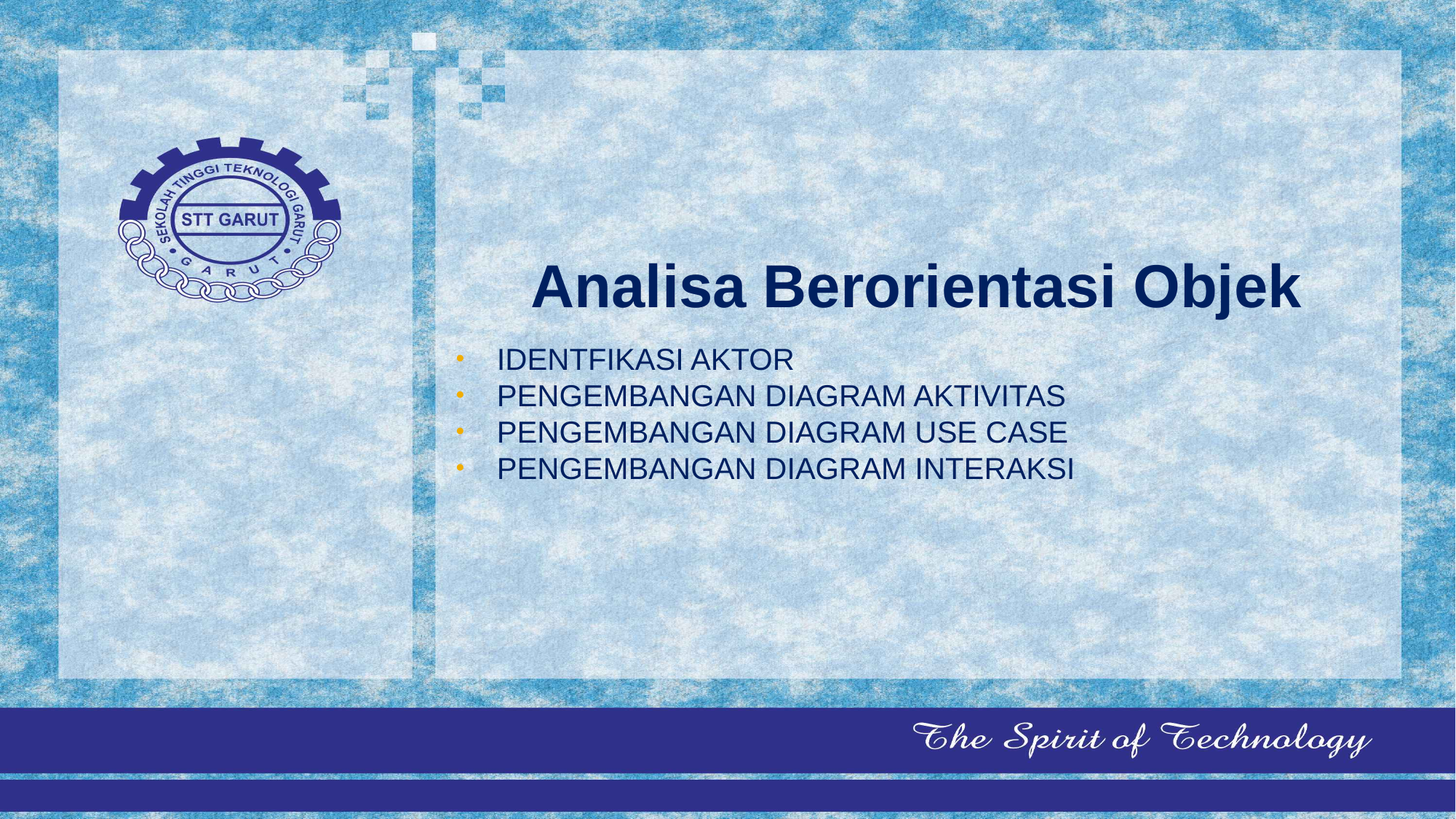

# Analisa Berorientasi Objek
IDENTFIKASI AKTOR
PENGEMBANGAN DIAGRAM AKTIVITAS
PENGEMBANGAN DIAGRAM USE CASE
PENGEMBANGAN DIAGRAM INTERAKSI